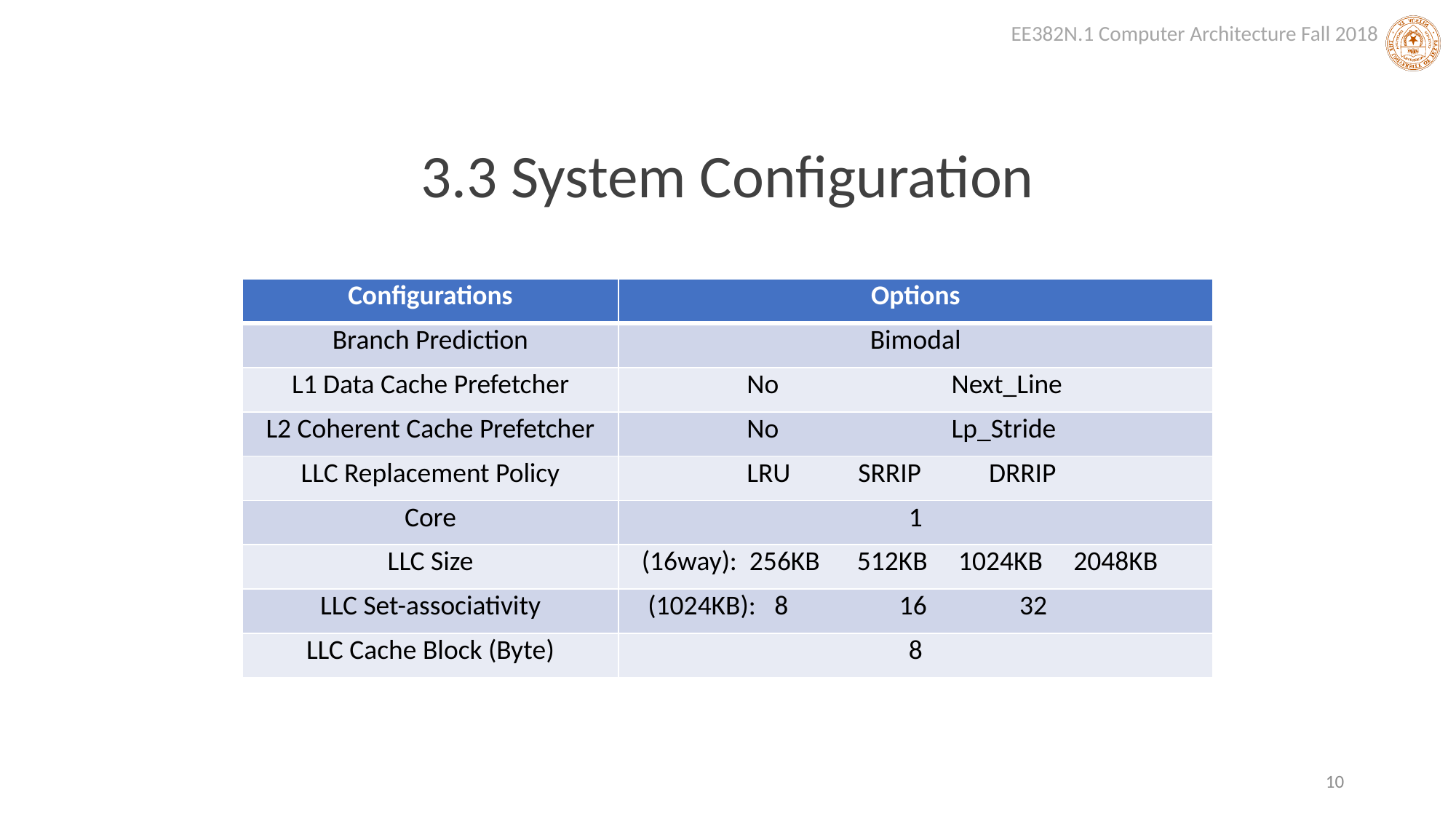

# 3.3 System Configuration
| Configurations | Options |
| --- | --- |
| Branch Prediction | Bimodal |
| L1 Data Cache Prefetcher | No Next\_Line |
| L2 Coherent Cache Prefetcher | No Lp\_Stride |
| LLC Replacement Policy | LRU SRRIP DRRIP |
| Core | 1 |
| LLC Size | (16way): 256KB 512KB 1024KB 2048KB |
| LLC Set-associativity | (1024KB): 8 16 32 |
| LLC Cache Block (Byte) | 8 |
10